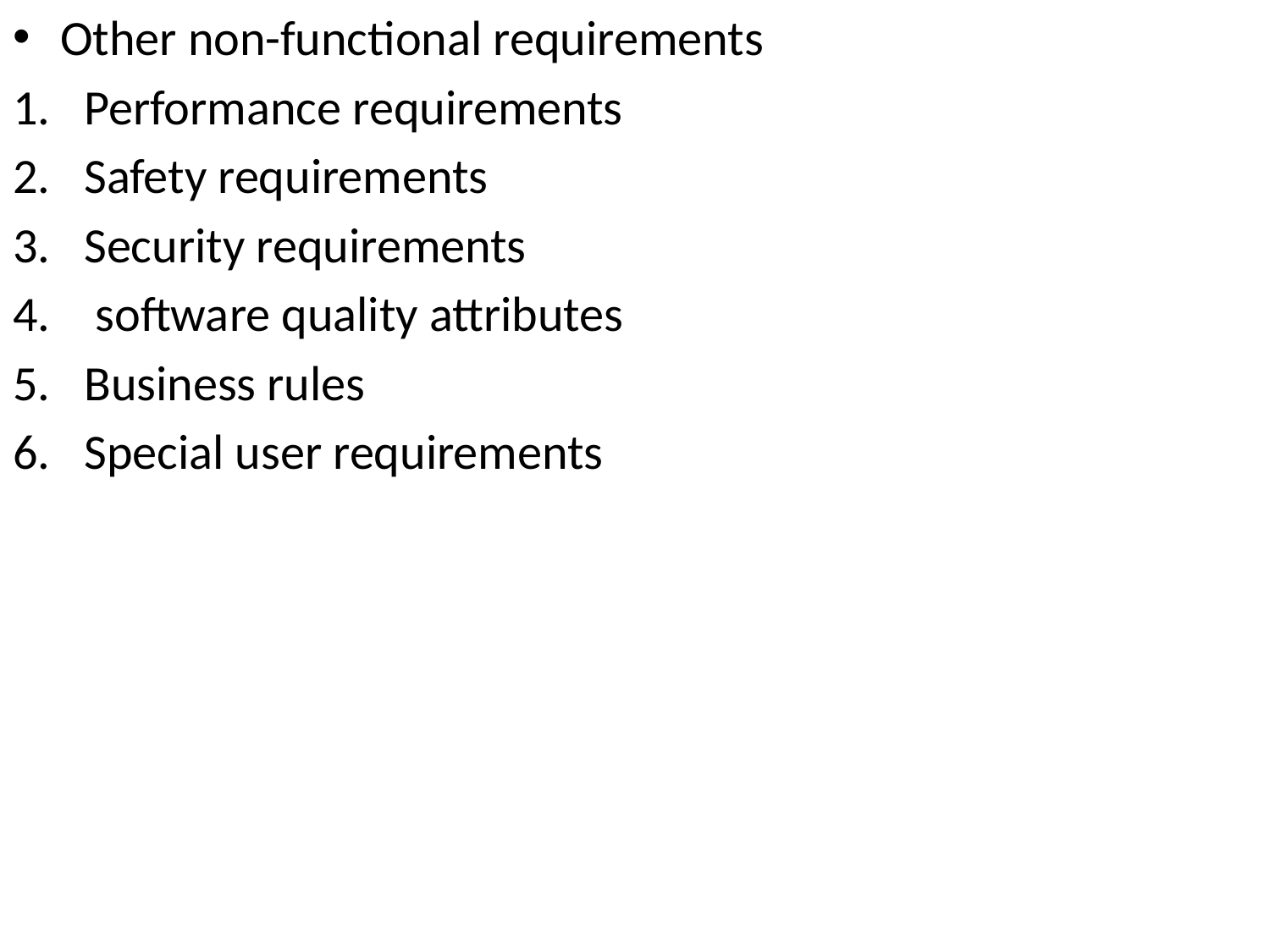

Other non-functional requirements
Performance requirements
Safety requirements
Security requirements
 software quality attributes
Business rules
Special user requirements